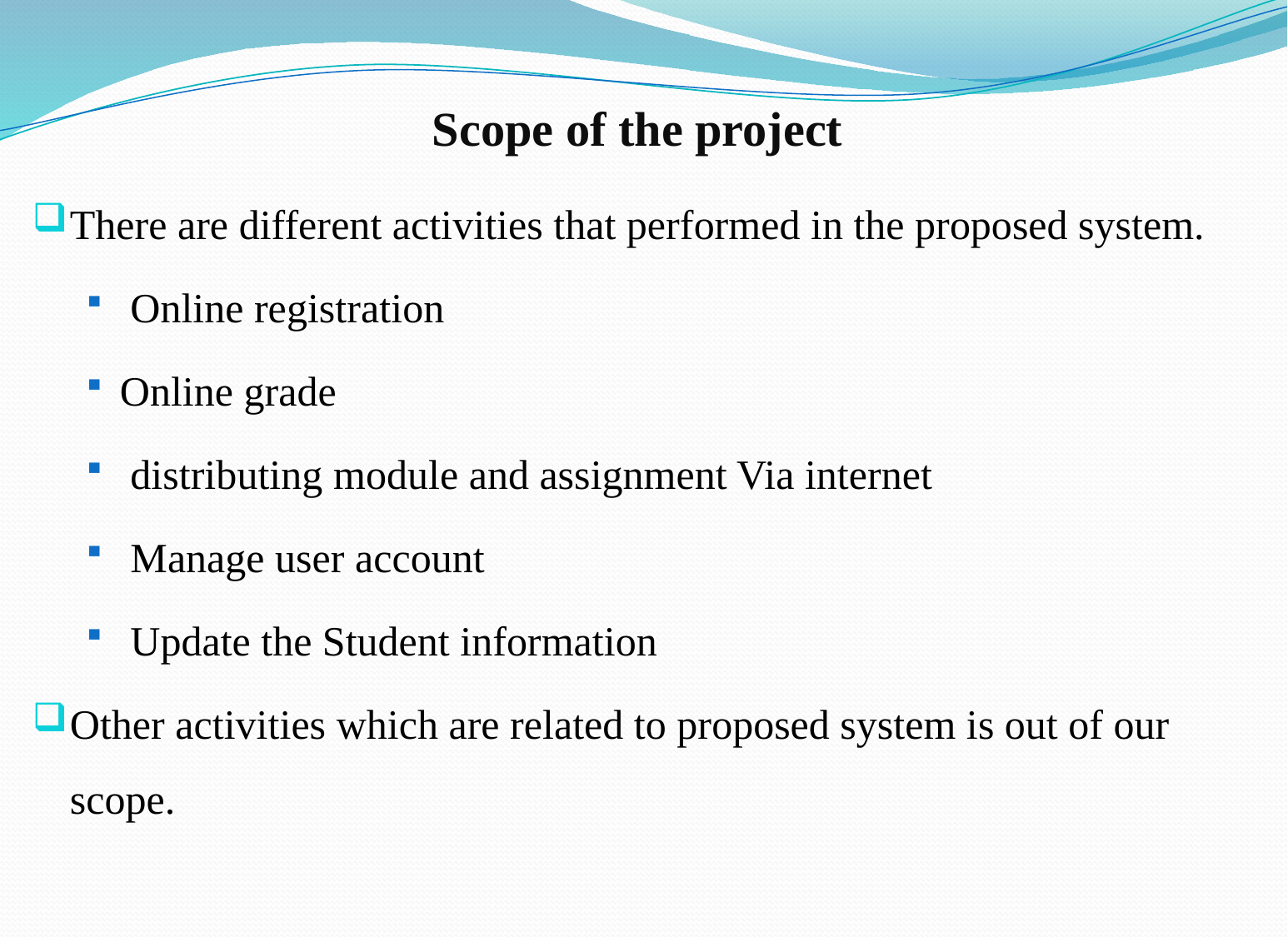

# Scope of the project
There are different activities that performed in the proposed system.
 Online registration
Online grade
 distributing module and assignment Via internet
 Manage user account
 Update the Student information
Other activities which are related to proposed system is out of our scope.